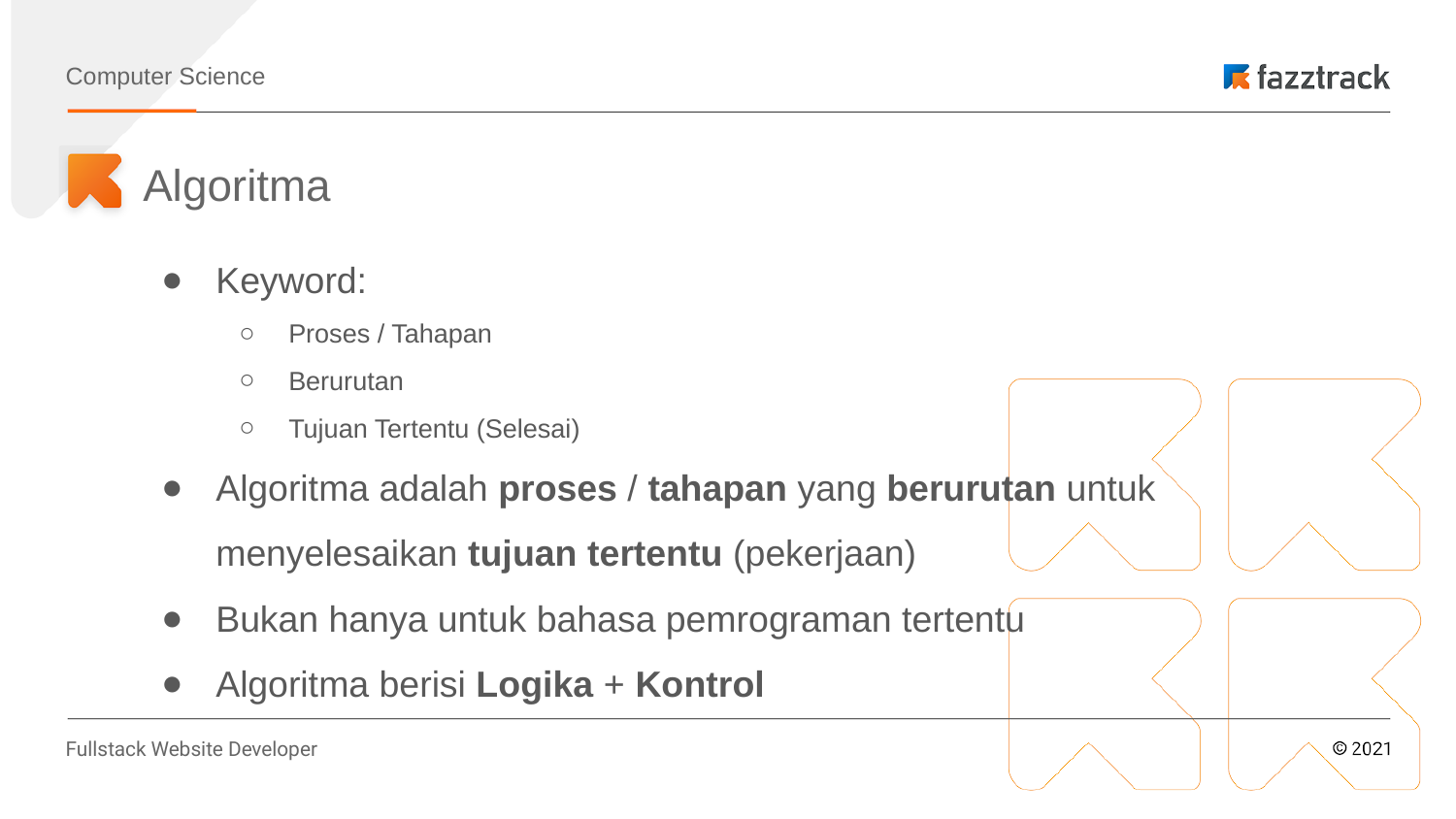

Computer Science
Algoritma
Keyword:
Proses / Tahapan
Berurutan
Tujuan Tertentu (Selesai)
Algoritma adalah proses / tahapan yang berurutan untuk menyelesaikan tujuan tertentu (pekerjaan)
Bukan hanya untuk bahasa pemrograman tertentu
Algoritma berisi Logika + Kontrol
Fullstack Website Developer